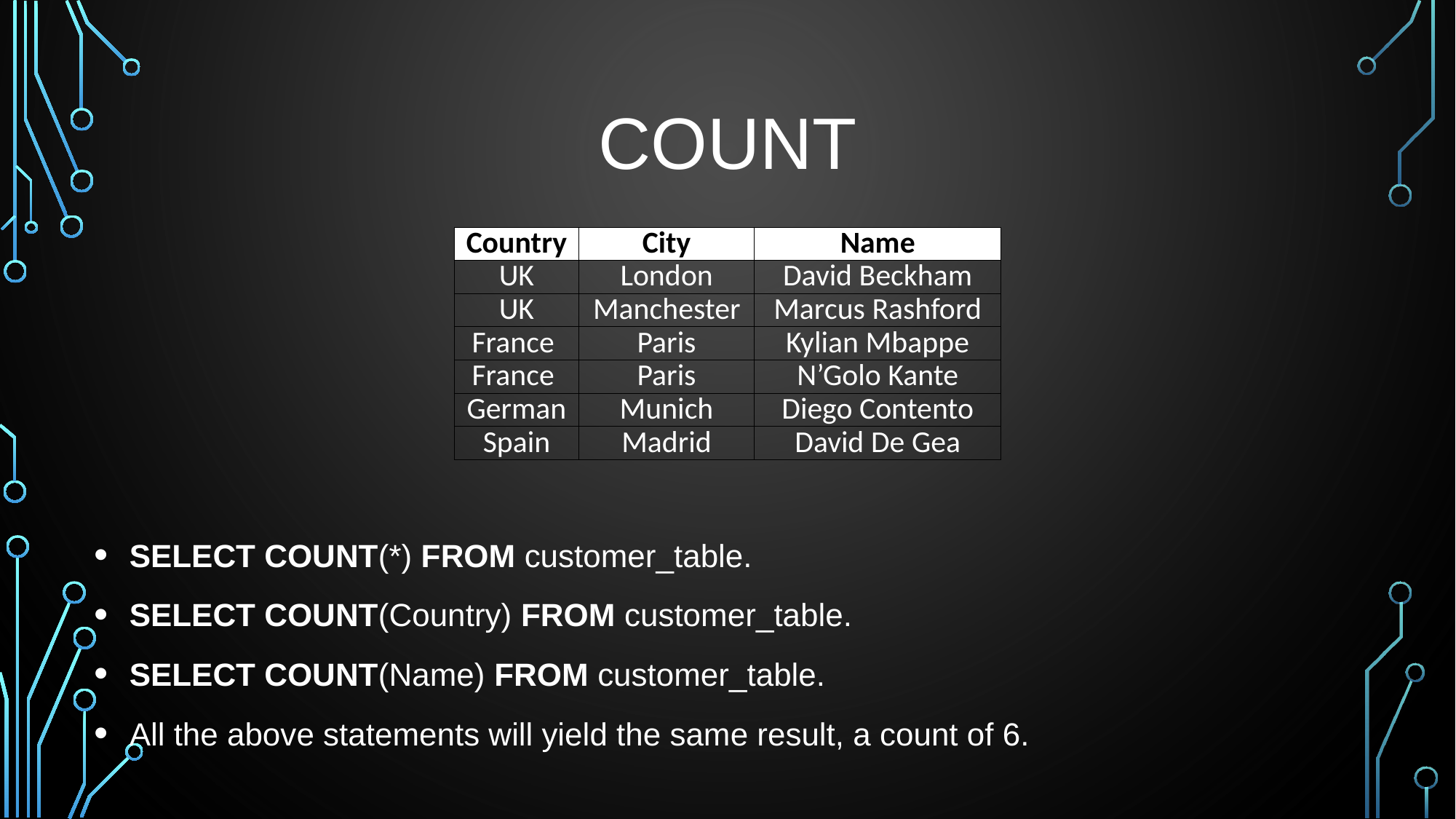

# COUNT

 SELECT COUNT(*) FROM customer_table.
 SELECT COUNT(Country) FROM customer_table.
 SELECT COUNT(Name) FROM customer_table.
 All the above statements will yield the same result, a count of 6.

| Country | City | Name |
| --- | --- | --- |
| UK | London | David Beckham |
| UK | Manchester | Marcus Rashford |
| France | Paris | Kylian Mbappe |
| France | Paris | N’Golo Kante |
| German | Munich | Diego Contento |
| Spain | Madrid | David De Gea |